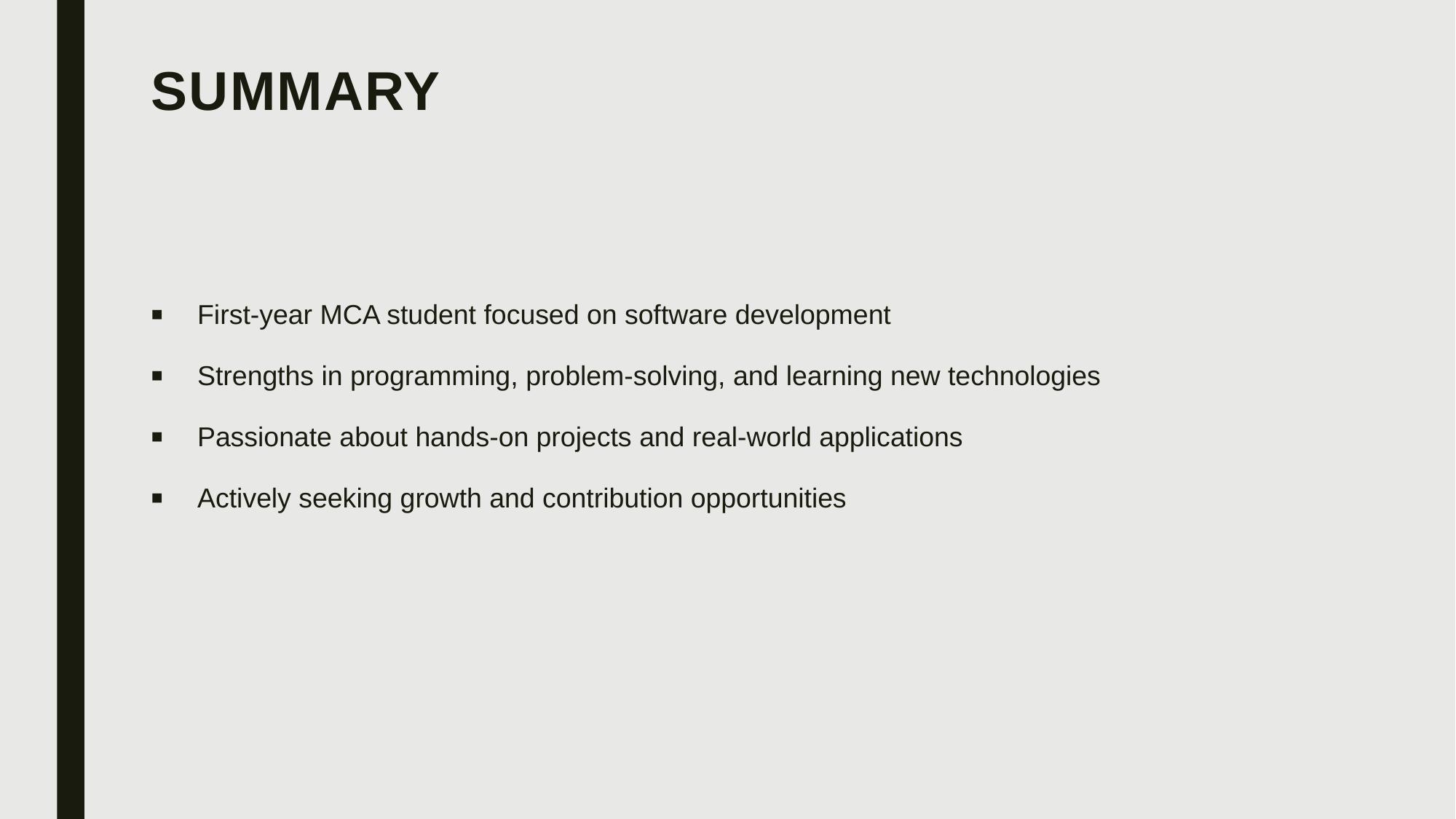

# Summary

First-year MCA student focused on software development
Strengths in programming, problem-solving, and learning new technologies
Passionate about hands-on projects and real-world applications
Actively seeking growth and contribution opportunities